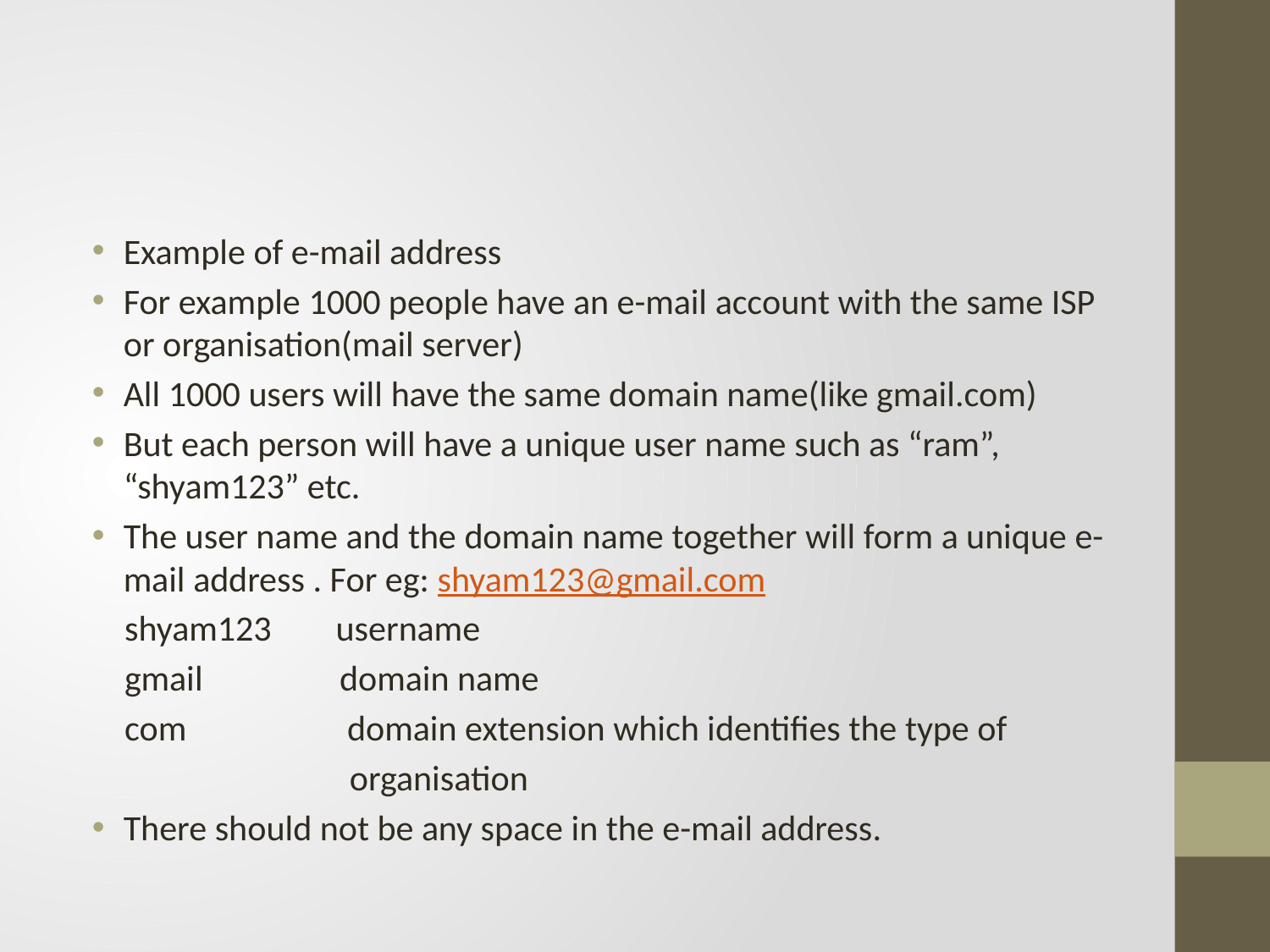

#
Example of e-mail address
For example 1000 people have an e-mail account with the same ISP or organisation(mail server)
All 1000 users will have the same domain name(like gmail.com)
But each person will have a unique user name such as “ram”, “shyam123” etc.
The user name and the domain name together will form a unique e-mail address . For eg: shyam123@gmail.com
      shyam123        username
      gmail                 domain name
      com                    domain extension which identifies the type of
                                  organisation
There should not be any space in the e-mail address.